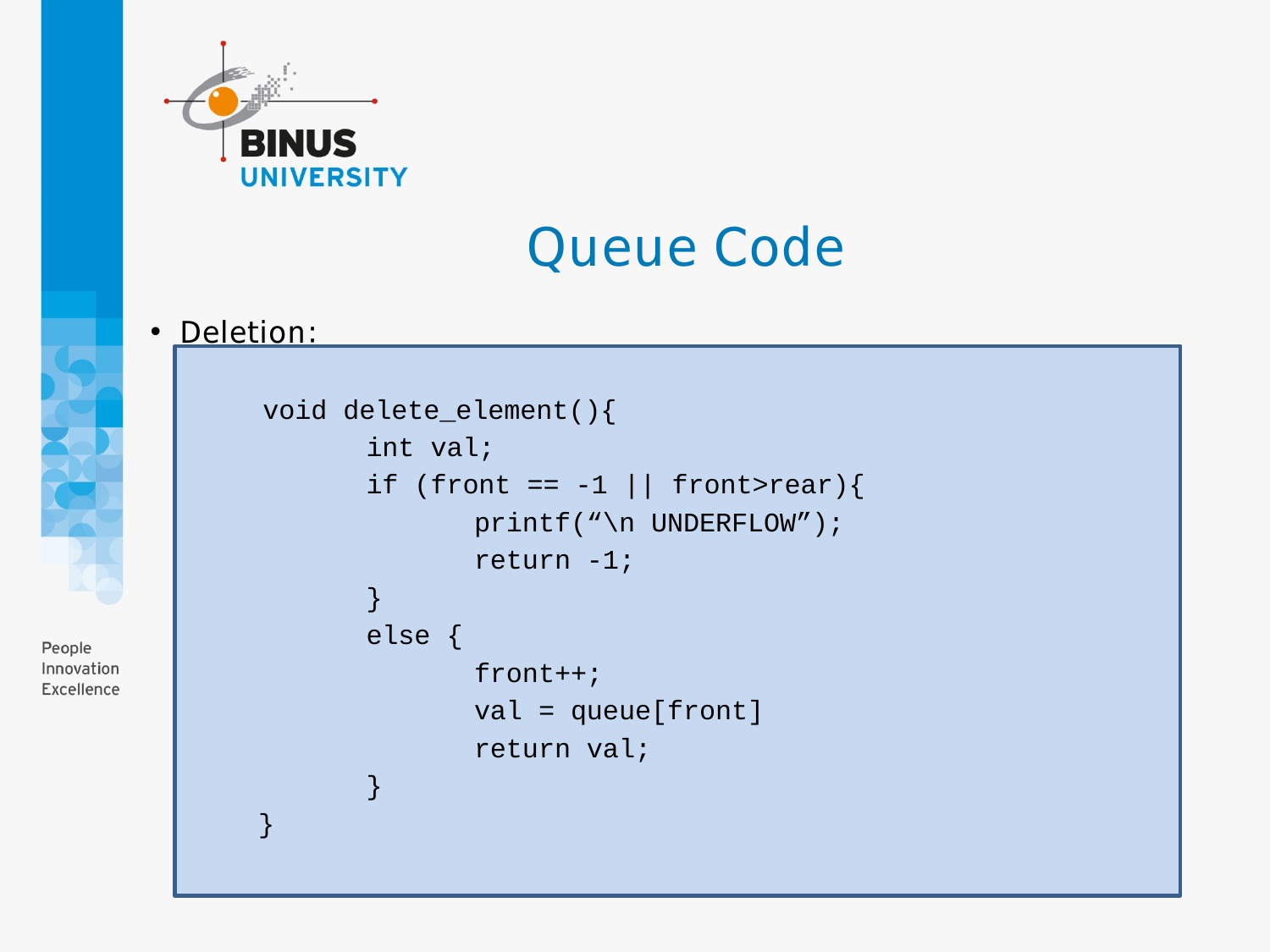

# Queue Code
Deletion:

       void delete_element(){
		int val;
		if (front == -1 || front>rear){
			printf(“\n UNDERFLOW”);
			return -1;
		}
		else {
			front++;
			val = queue[front]
			return val;
		}
	}